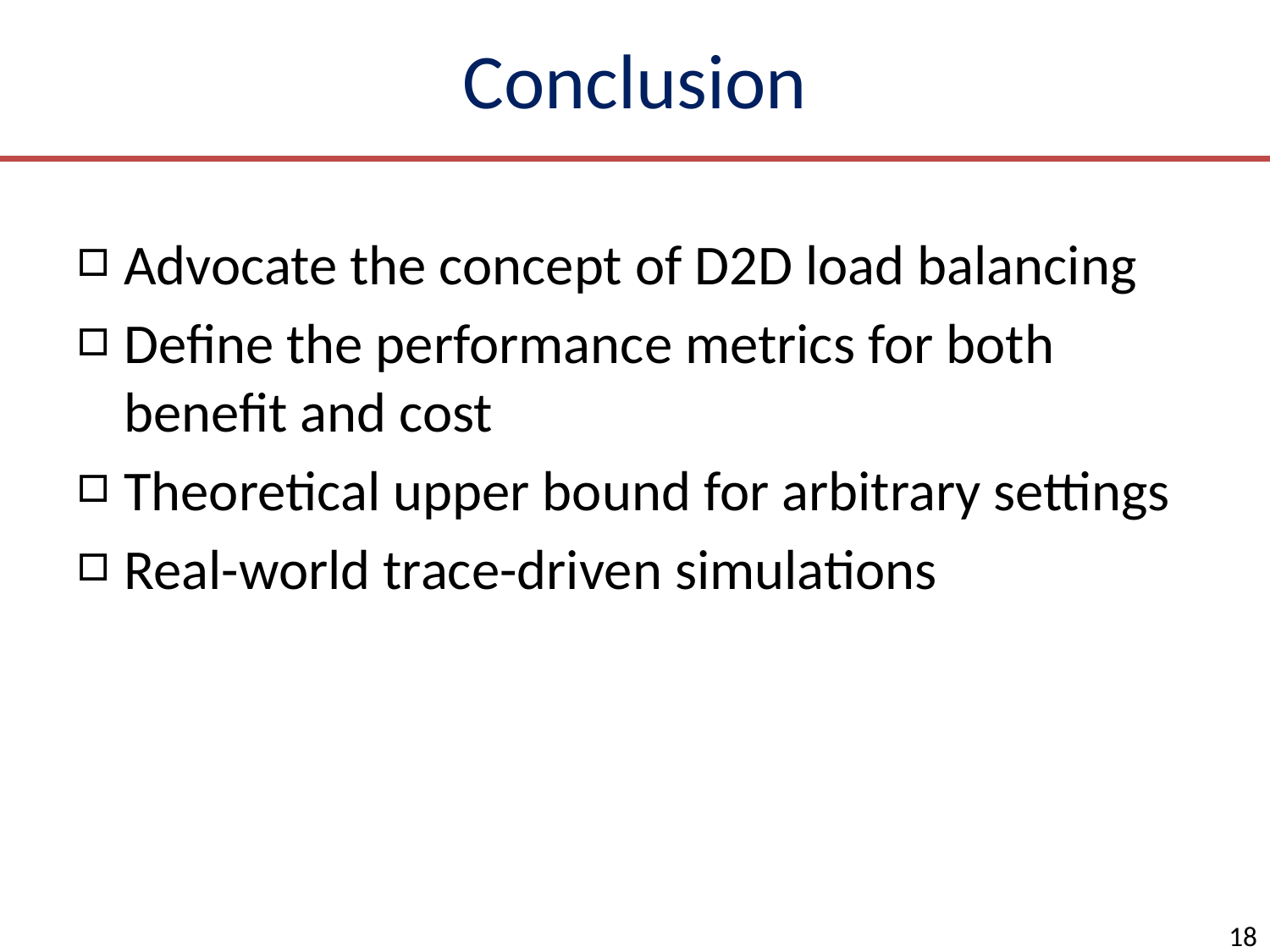

# Conclusion
Advocate the concept of D2D load balancing
Define the performance metrics for both benefit and cost
Theoretical upper bound for arbitrary settings
Real-world trace-driven simulations
18